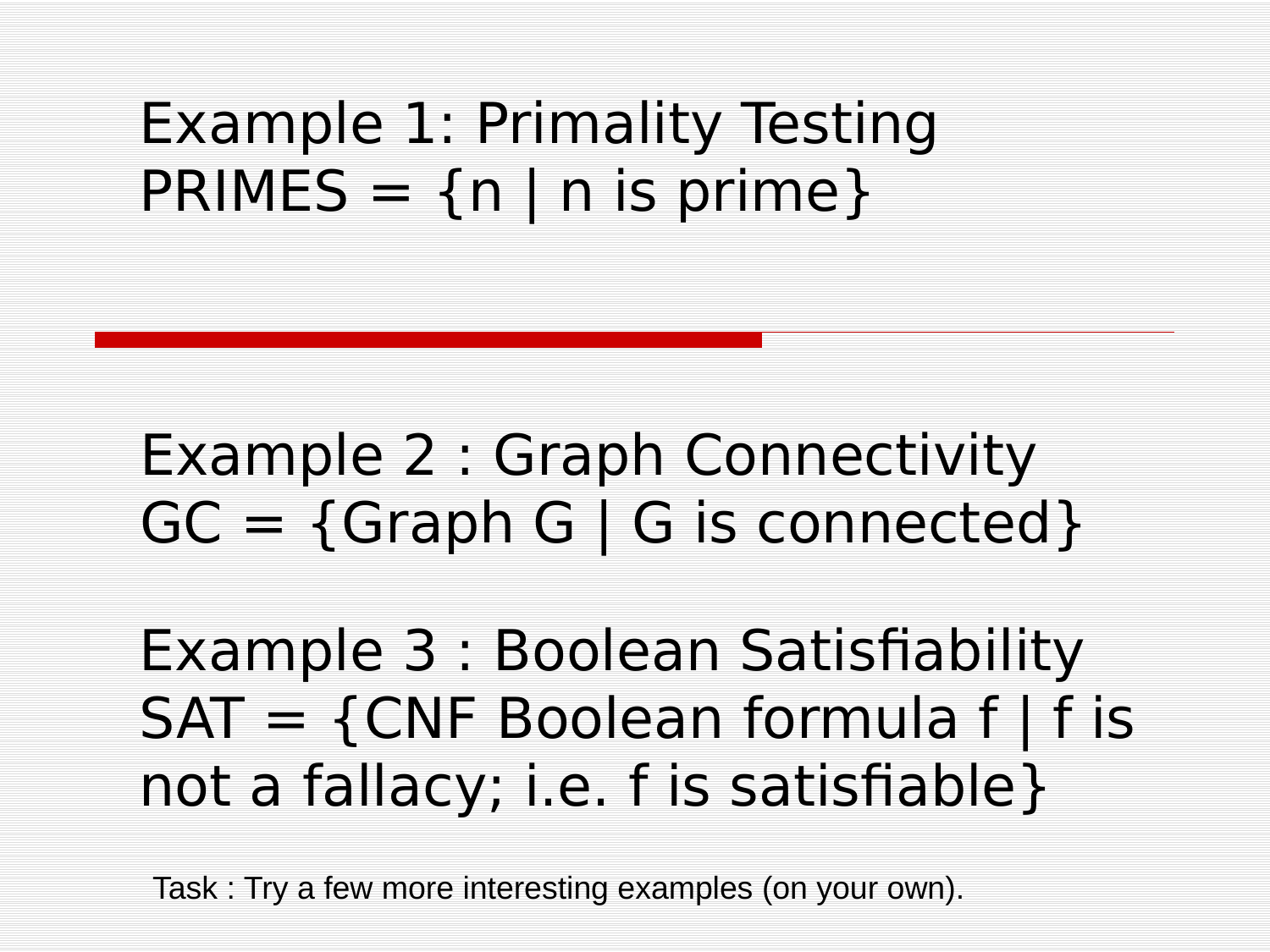

Example 1: Primality Testing
PRIMES = {n | n is prime}

# Example 2 : Graph Connectivity GC = {Graph G | G is connected}
Example 3 : Boolean Satisfiability
SAT = {CNF Boolean formula f | f is not a fallacy; i.e. f is satisfiable}
Task : Try a few more interesting examples (on your own).